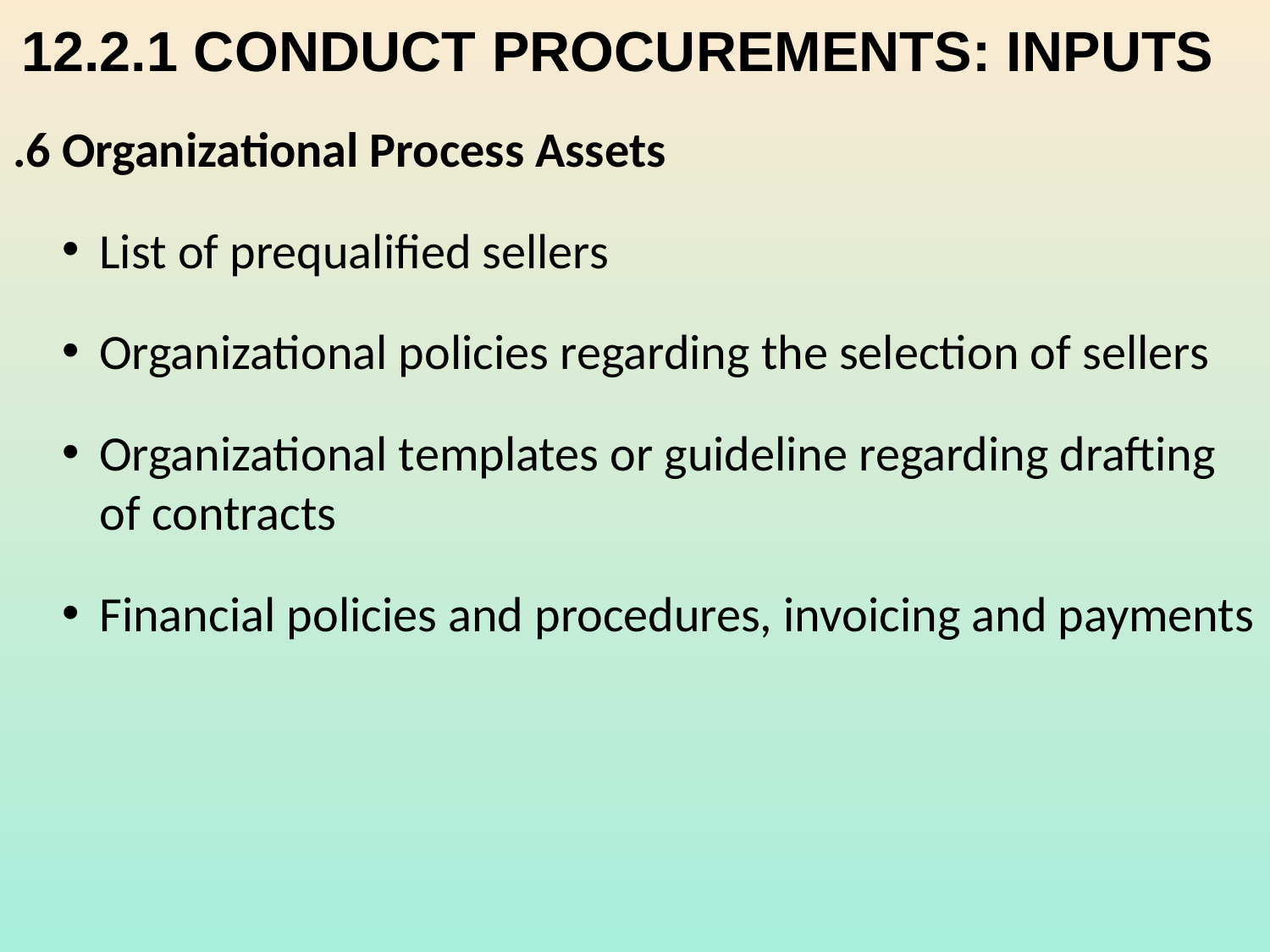

# 12.2.1 CONDUCT PROCUREMENTS: INPUTS
.6 Organizational Process Assets
List of prequalified sellers
Organizational policies regarding the selection of sellers
Organizational templates or guideline regarding drafting of contracts
Financial policies and procedures, invoicing and payments